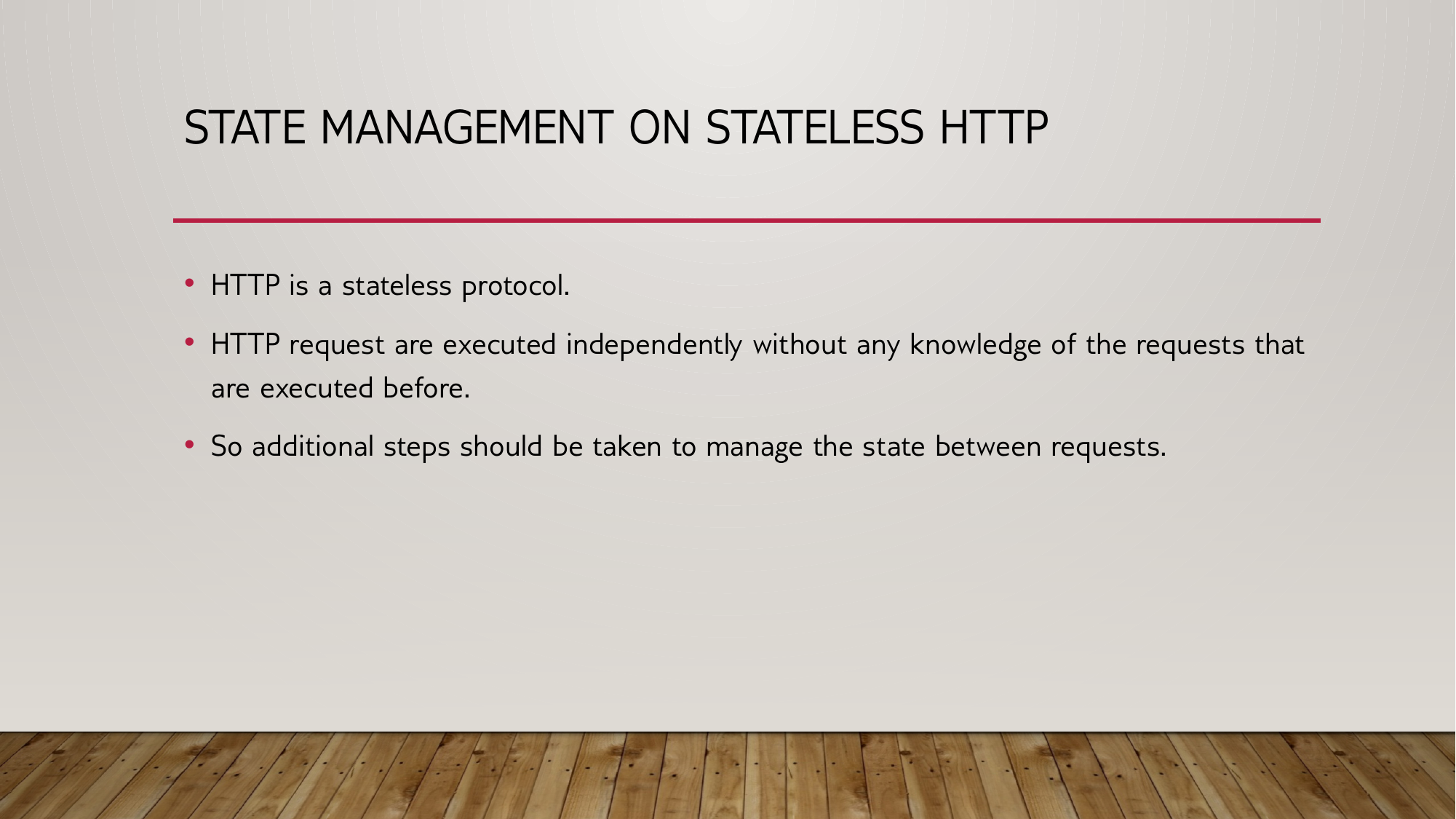

# State management on stateless http
HTTP is a stateless protocol.
HTTP request are executed independently without any knowledge of the requests that are executed before.
So additional steps should be taken to manage the state between requests.